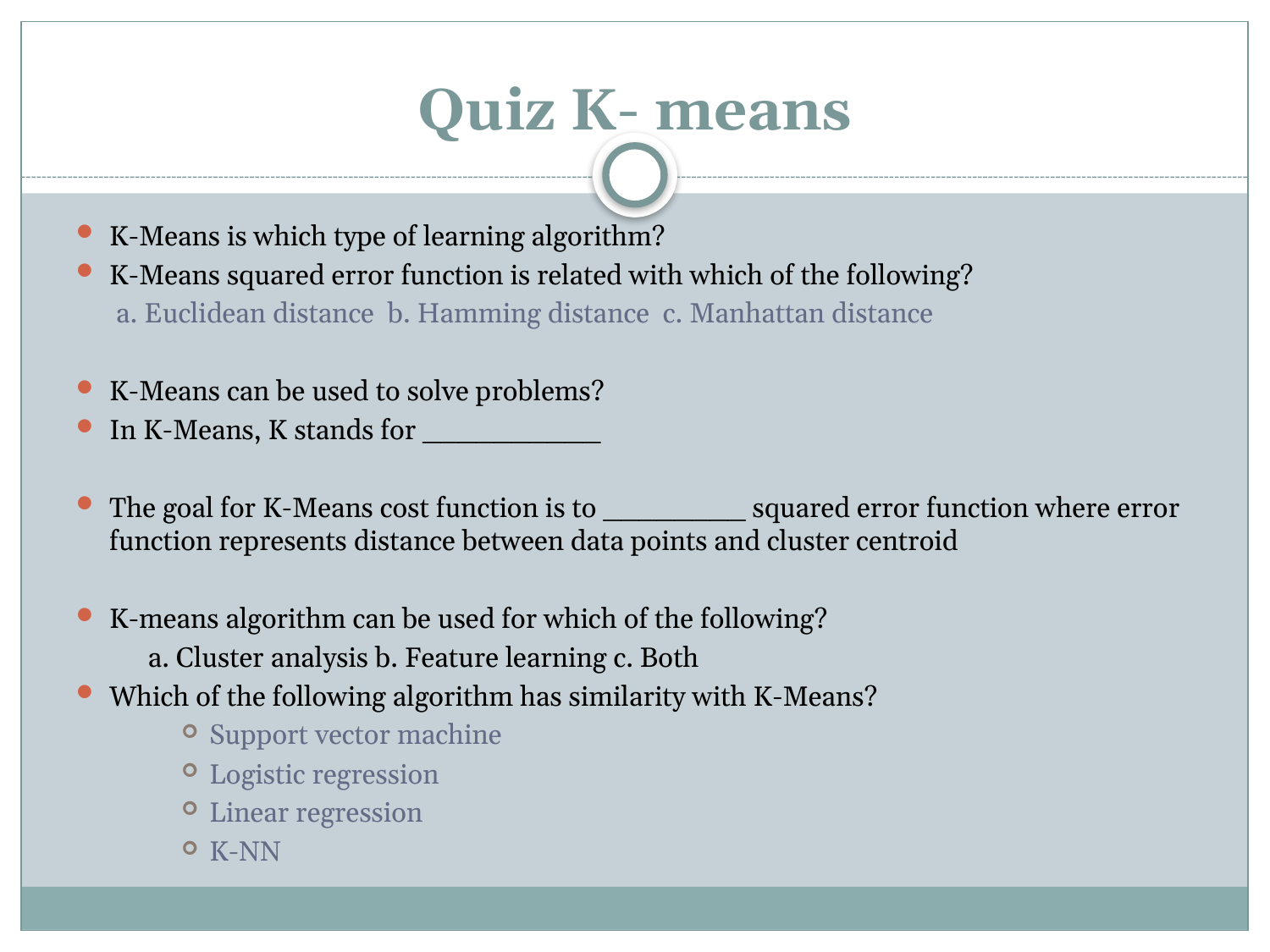

# Quiz K- means
K-Means is which type of learning algorithm?
K-Means squared error function is related with which of the following?
 a. Euclidean distance  b. Hamming distance  c. Manhattan distance

K-Means can be used to solve problems?
In K-Means, K stands for __________

The goal for K-Means cost function is to ________ squared error function where error function represents distance between data points and cluster centroid

K-means algorithm can be used for which of the following?
a. Cluster analysis b. Feature learning c. Both
Which of the following algorithm has similarity with K-Means?
Support vector machine
Logistic regression
Linear regression
K-NN